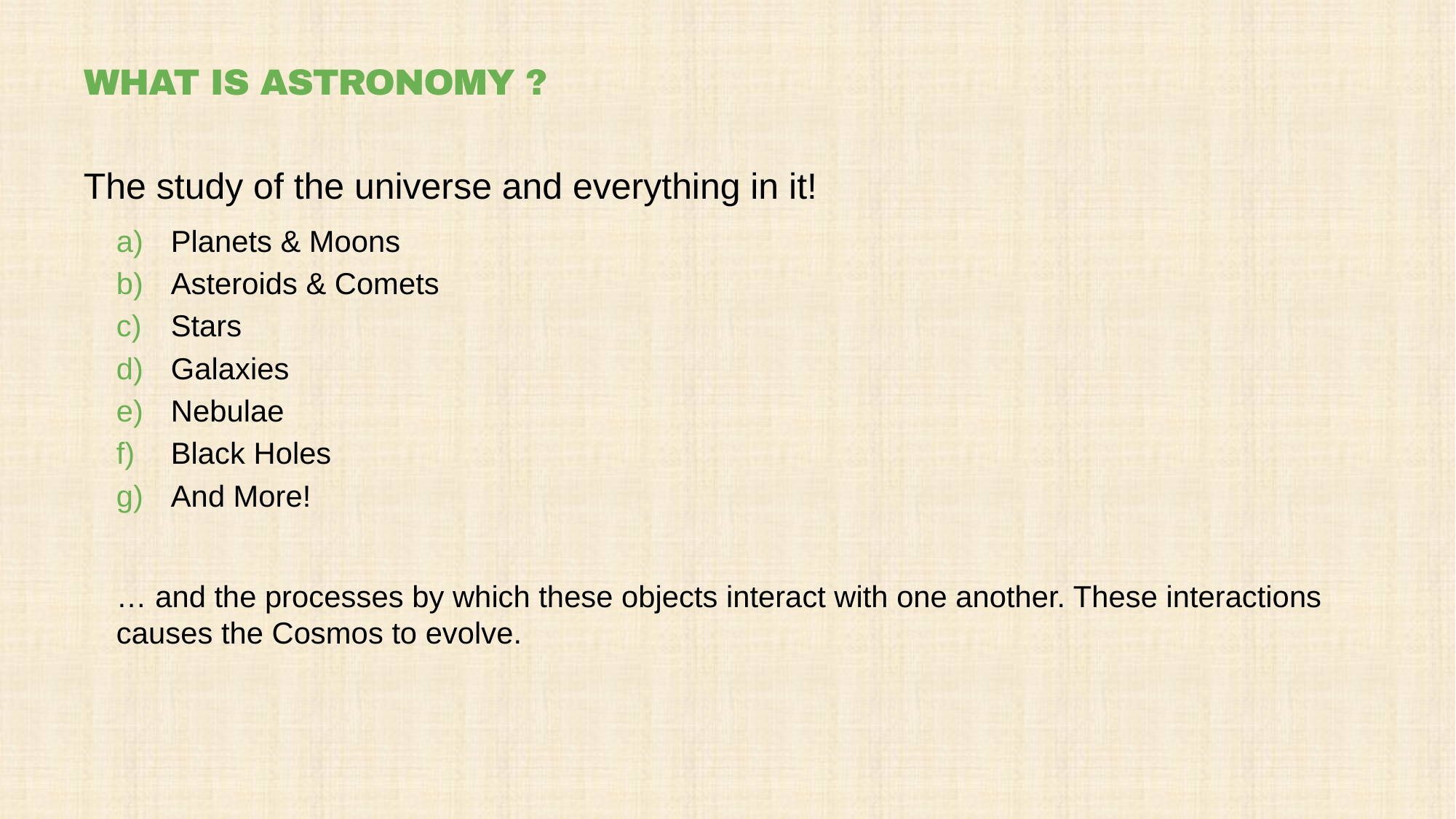

# What is Astronomy ?
The study of the universe and everything in it!
Planets & Moons
Asteroids & Comets
Stars
Galaxies
Nebulae
Black Holes
And More!

… and the processes by which these objects interact with one another. These interactions causes the Cosmos to evolve.